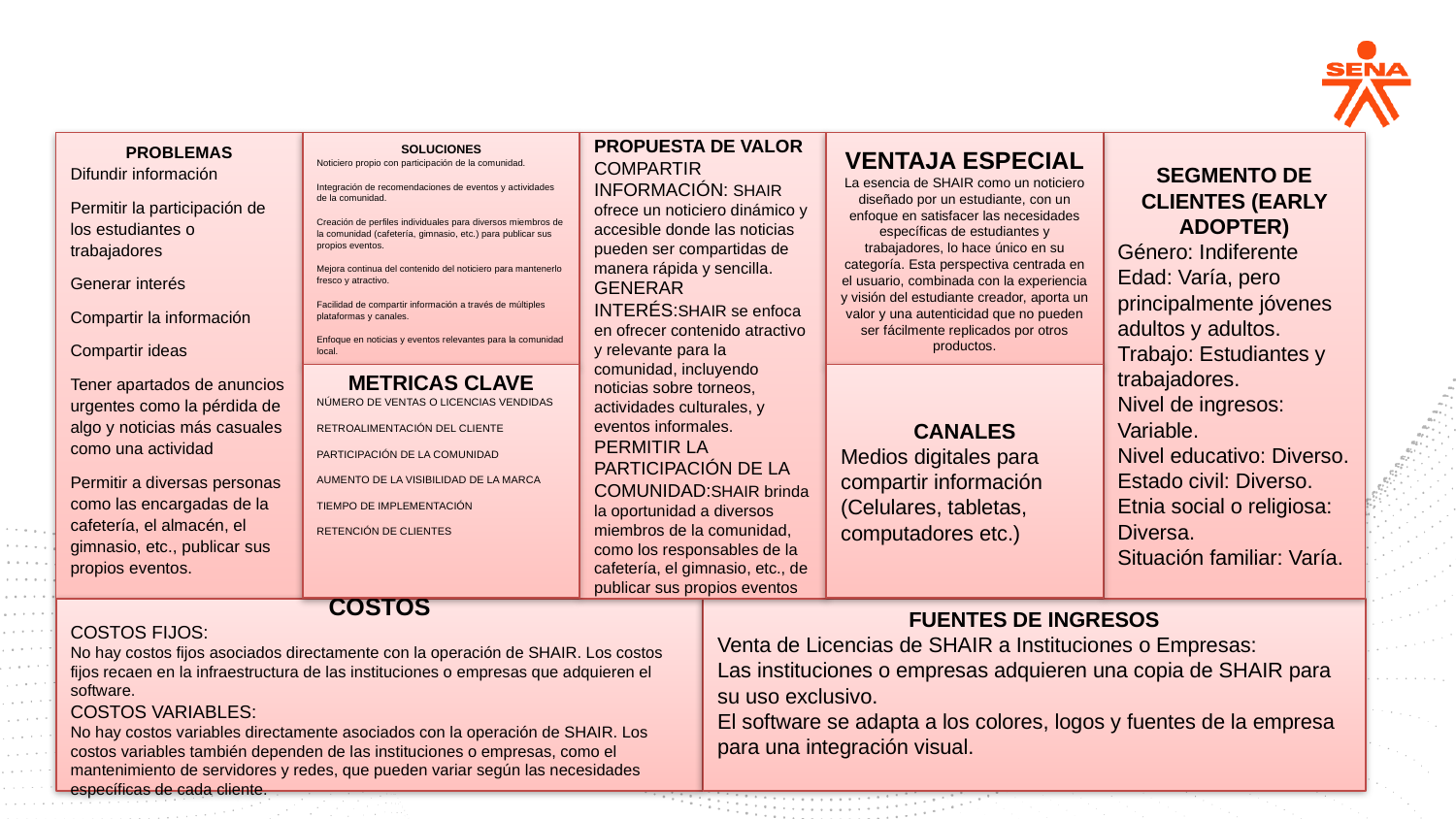

VENTAJA ESPECIAL
La esencia de SHAIR como un noticiero diseñado por un estudiante, con un enfoque en satisfacer las necesidades específicas de estudiantes y trabajadores, lo hace único en su categoría. Esta perspectiva centrada en el usuario, combinada con la experiencia y visión del estudiante creador, aporta un valor y una autenticidad que no pueden ser fácilmente replicados por otros productos.
SOLUCIONES
Noticiero propio con participación de la comunidad.
Integración de recomendaciones de eventos y actividades de la comunidad.
Creación de perfiles individuales para diversos miembros de la comunidad (cafetería, gimnasio, etc.) para publicar sus propios eventos.
Mejora continua del contenido del noticiero para mantenerlo fresco y atractivo.
Facilidad de compartir información a través de múltiples plataformas y canales.
Enfoque en noticias y eventos relevantes para la comunidad local.
PROPUESTA DE VALOR
COMPARTIR INFORMACIÓN: SHAIR ofrece un noticiero dinámico y accesible donde las noticias pueden ser compartidas de manera rápida y sencilla.
GENERAR INTERÉS:SHAIR se enfoca en ofrecer contenido atractivo y relevante para la comunidad, incluyendo noticias sobre torneos, actividades culturales, y eventos informales.
PERMITIR LA PARTICIPACIÓN DE LA COMUNIDAD:SHAIR brinda la oportunidad a diversos miembros de la comunidad, como los responsables de la cafetería, el gimnasio, etc., de publicar sus propios eventos

PROBLEMAS
Difundir información
Permitir la participación de los estudiantes o trabajadores
Generar interés
Compartir la información
Compartir ideas
Tener apartados de anuncios urgentes como la pérdida de algo y noticias más casuales como una actividad
Permitir a diversas personas como las encargadas de la cafetería, el almacén, el gimnasio, etc., publicar sus propios eventos.

SEGMENTO DE CLIENTES (EARLY ADOPTER)
Género: Indiferente
Edad: Varía, pero principalmente jóvenes adultos y adultos.
Trabajo: Estudiantes y trabajadores.
Nivel de ingresos: Variable.
Nivel educativo: Diverso.
Estado civil: Diverso.
Etnia social o religiosa: Diversa.
Situación familiar: Varía.

METRICAS CLAVE
NÚMERO DE VENTAS O LICENCIAS VENDIDAS
RETROALIMENTACIÓN DEL CLIENTE
PARTICIPACIÓN DE LA COMUNIDAD
AUMENTO DE LA VISIBILIDAD DE LA MARCA
TIEMPO DE IMPLEMENTACIÓN
RETENCIÓN DE CLIENTES

CANALES
Medios digitales para compartir información (Celulares, tabletas, computadores etc.)
COSTOS
COSTOS FIJOS:
No hay costos fijos asociados directamente con la operación de SHAIR. Los costos fijos recaen en la infraestructura de las instituciones o empresas que adquieren el software.
COSTOS VARIABLES:
No hay costos variables directamente asociados con la operación de SHAIR. Los costos variables también dependen de las instituciones o empresas, como el mantenimiento de servidores y redes, que pueden variar según las necesidades específicas de cada cliente.
FUENTES DE INGRESOS
Venta de Licencias de SHAIR a Instituciones o Empresas:
Las instituciones o empresas adquieren una copia de SHAIR para su uso exclusivo.
El software se adapta a los colores, logos y fuentes de la empresa para una integración visual.